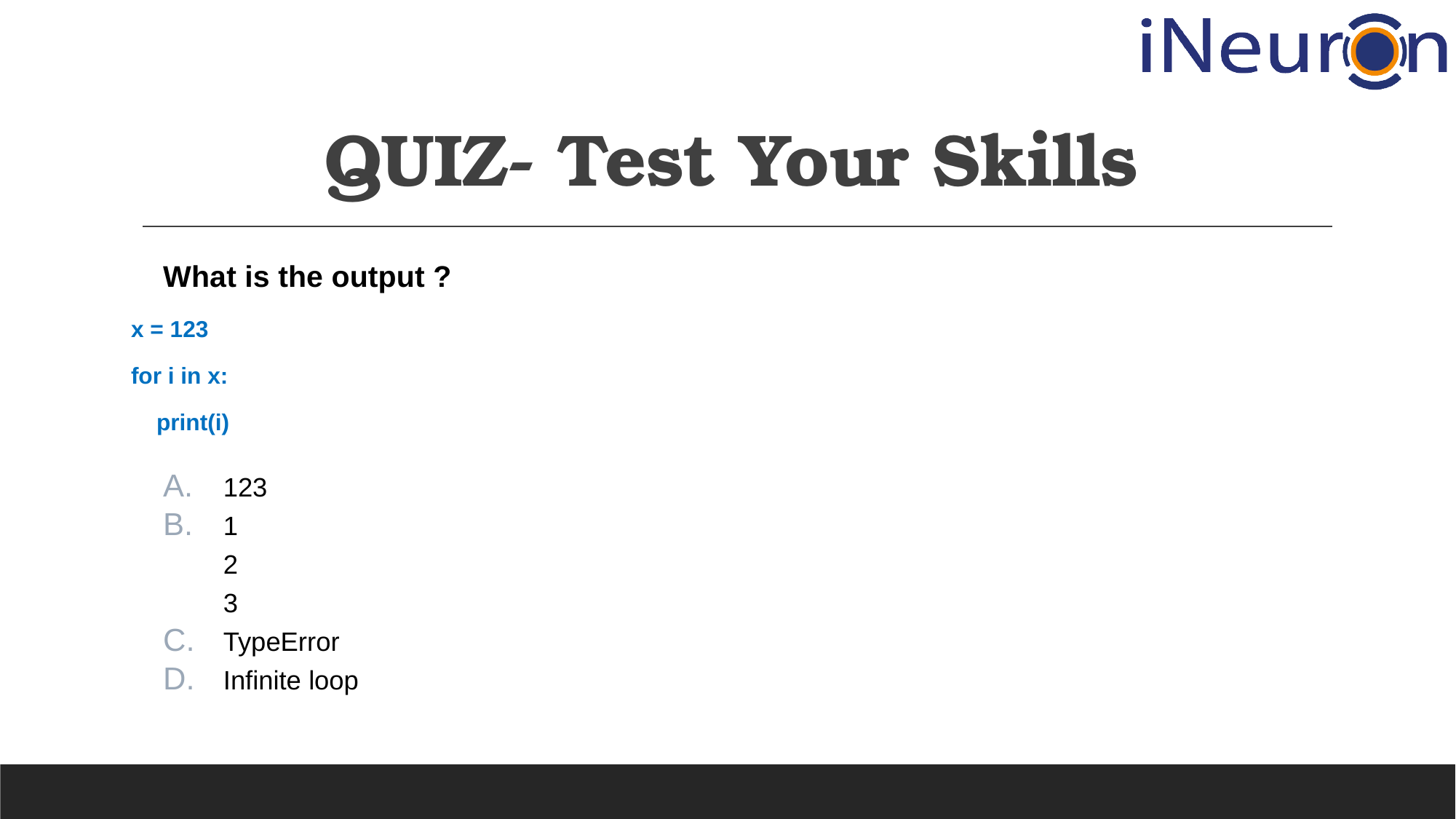

# QUIZ- Test Your Skills
What is the output ?
x = 123
for i in x:
    print(i)

123
1
	2
	3
TypeError
Infinite loop